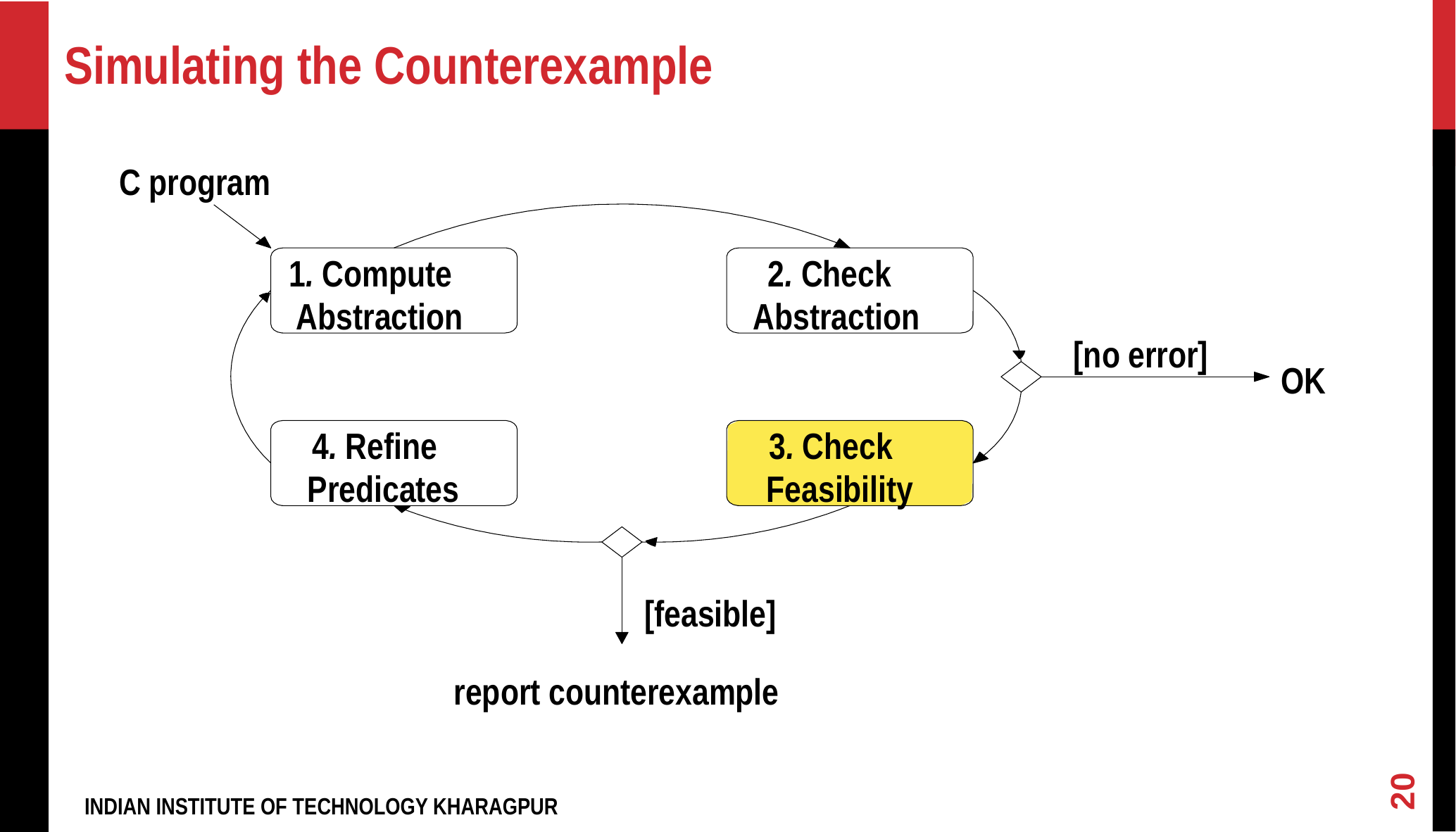

# Simulating the Counterexample
C program

1. Compute Abstraction
2. Check Abstraction

[no error]

OK

4. Refine Predicates
3. Check Feasibility

[feasible] report counterexample

20
INDIAN INSTITUTE OF TECHNOLOGY KHARAGPUR